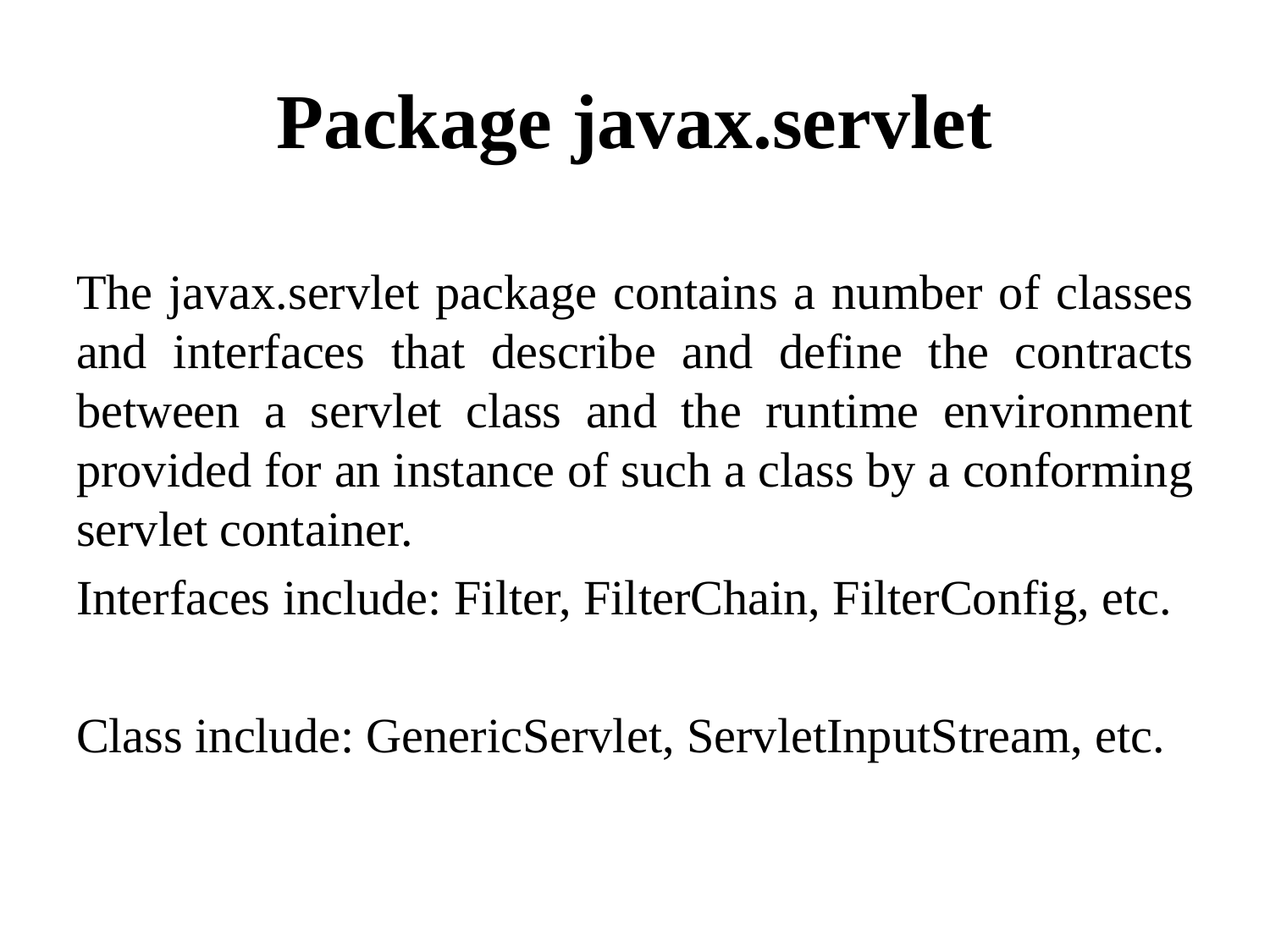

# Package javax.servlet
The javax.servlet package contains a number of classes and interfaces that describe and define the contracts between a servlet class and the runtime environment provided for an instance of such a class by a conforming servlet container.
Interfaces include: Filter, FilterChain, FilterConfig, etc.

Class include: GenericServlet, ServletInputStream, etc.